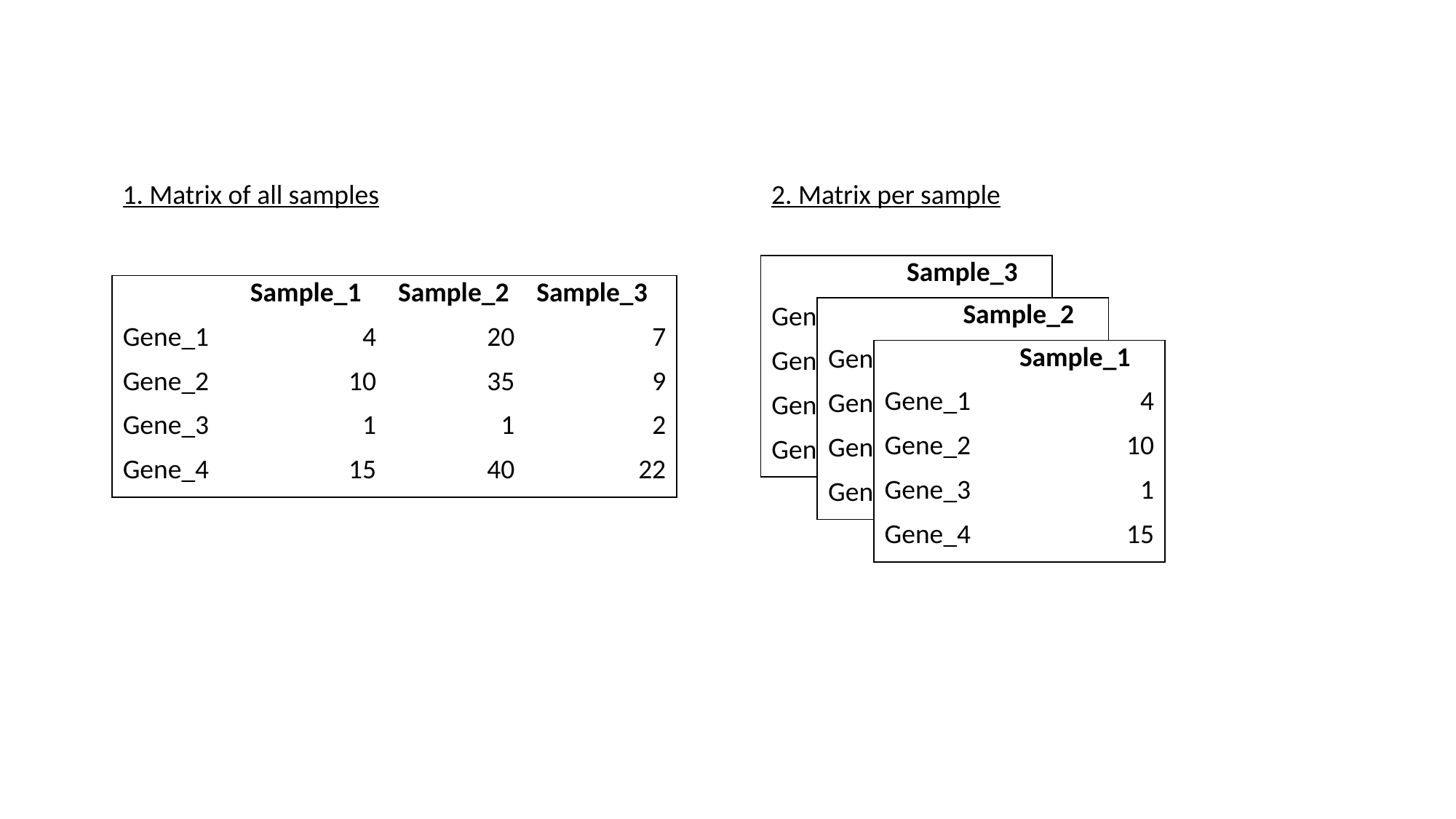

1. Matrix of all samples
2. Matrix per sample
|  | Sample\_3 |
| --- | --- |
| Gene\_1 | 4 |
| Gene\_2 | 10 |
| Gene\_3 | 1 |
| Gene\_4 | 15 |
|  | Sample\_1 | Sample\_2 | Sample\_3 |
| --- | --- | --- | --- |
| Gene\_1 | 4 | 20 | 7 |
| Gene\_2 | 10 | 35 | 9 |
| Gene\_3 | 1 | 1 | 2 |
| Gene\_4 | 15 | 40 | 22 |
|  | Sample\_2 |
| --- | --- |
| Gene\_1 | 4 |
| Gene\_2 | 10 |
| Gene\_3 | 1 |
| Gene\_4 | 15 |
|  | Sample\_1 |
| --- | --- |
| Gene\_1 | 4 |
| Gene\_2 | 10 |
| Gene\_3 | 1 |
| Gene\_4 | 15 |